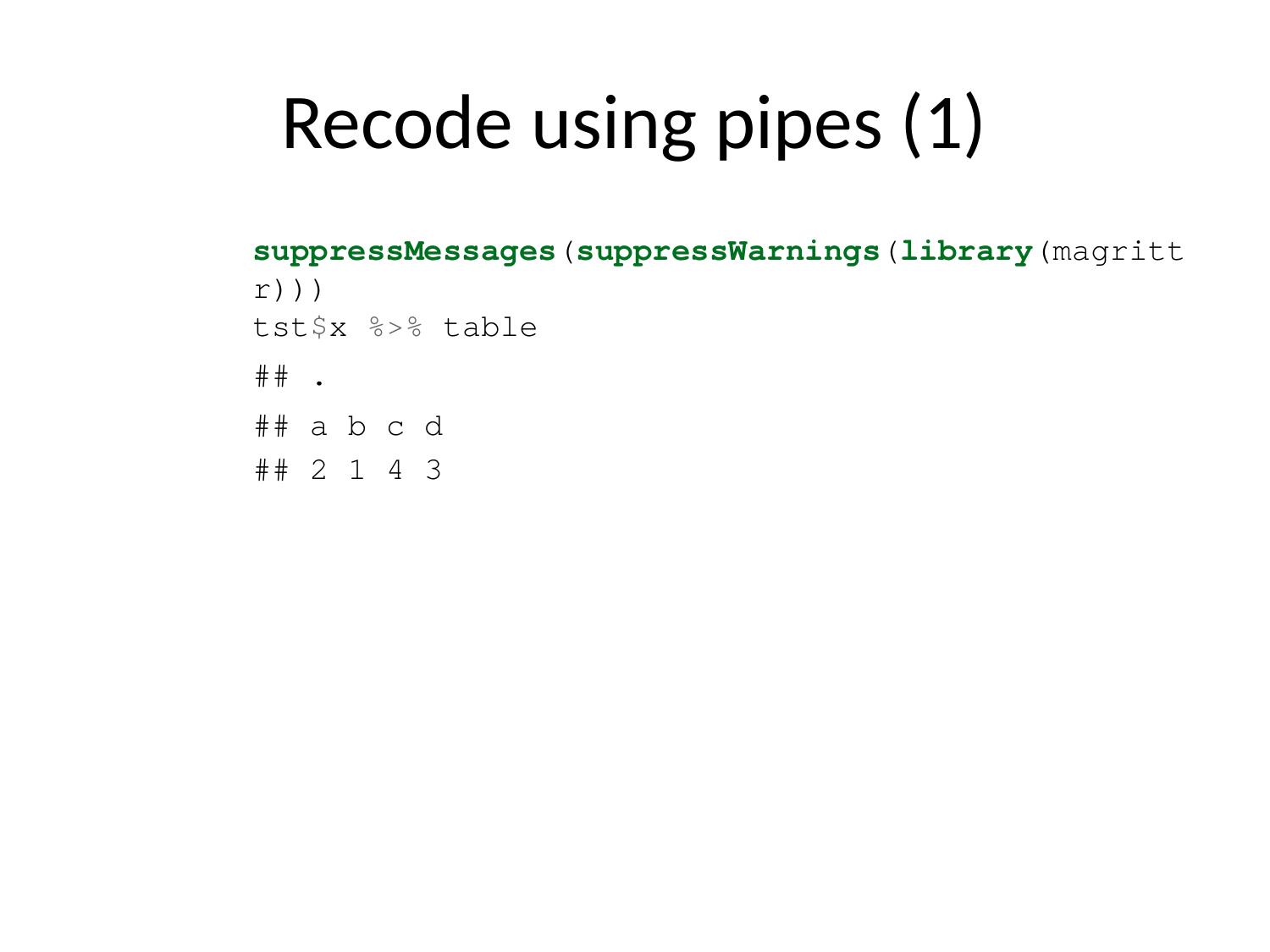

# Recode using pipes (1)
suppressMessages(suppressWarnings(library(magrittr)))
tst$x %>% table
## .
## a b c d
## 2 1 4 3